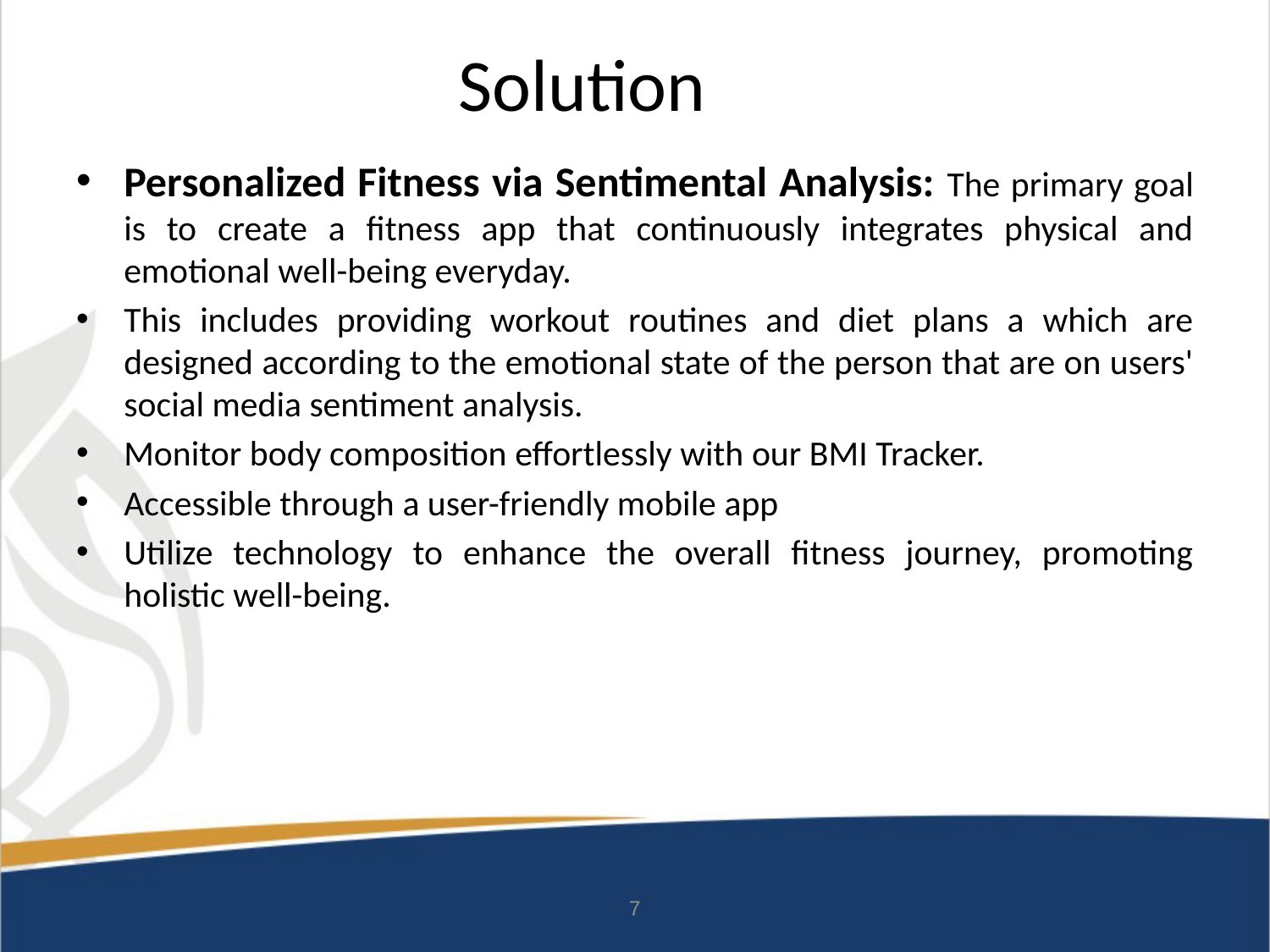

# Solution
Personalized Fitness via Sentimental Analysis: The primary goal is to create a fitness app that continuously integrates physical and emotional well-being everyday.
This includes providing workout routines and diet plans a which are designed according to the emotional state of the person that are on users' social media sentiment analysis.
Monitor body composition effortlessly with our BMI Tracker.
Accessible through a user-friendly mobile app
Utilize technology to enhance the overall fitness journey, promoting holistic well-being.
7